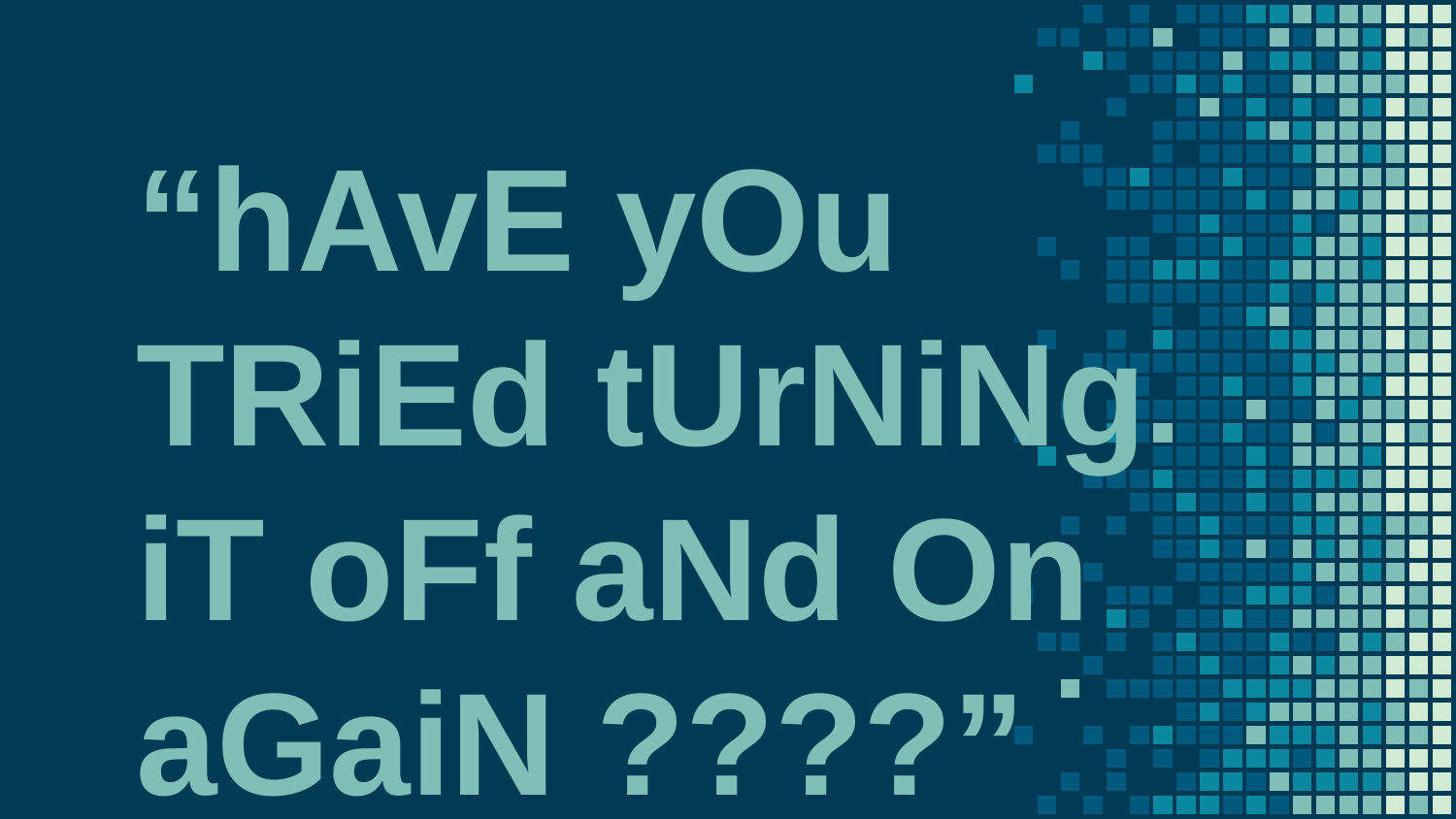

# “hAvE yOu TRiEd tUrNiNg iT oFf aNd On aGaiN ????”
-probably some IT dude